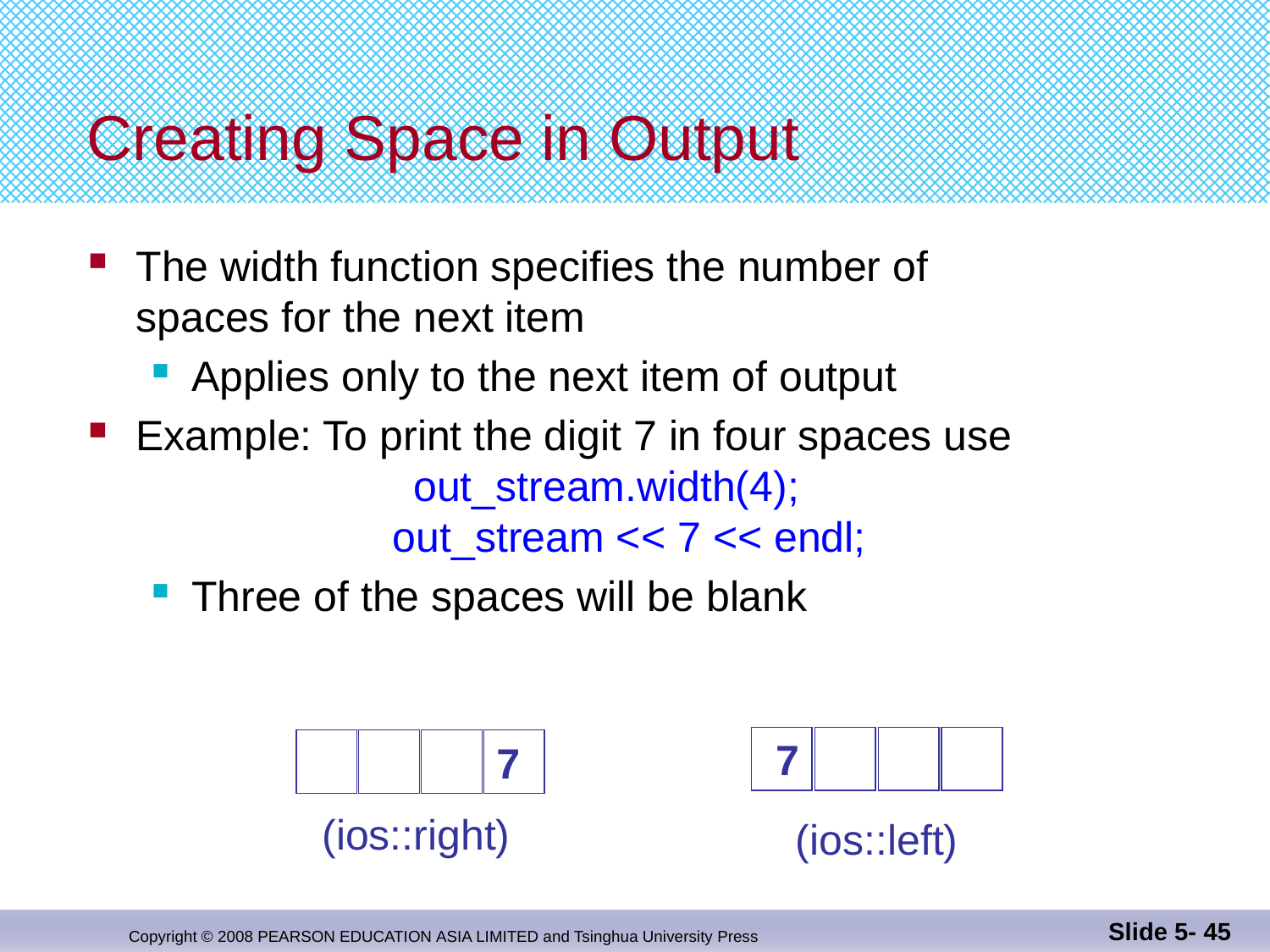

# Creating Space in Output
The width function specifies the number of
spaces for the next item
Applies only to the next item of output
Example: To print the digit 7 in four spaces use
 		  out_stream.width(4);
 	           out_stream << 7 << endl;
Three of the spaces will be blank
 7

7
(ios::right)
(ios::left)
Slide 5- 45